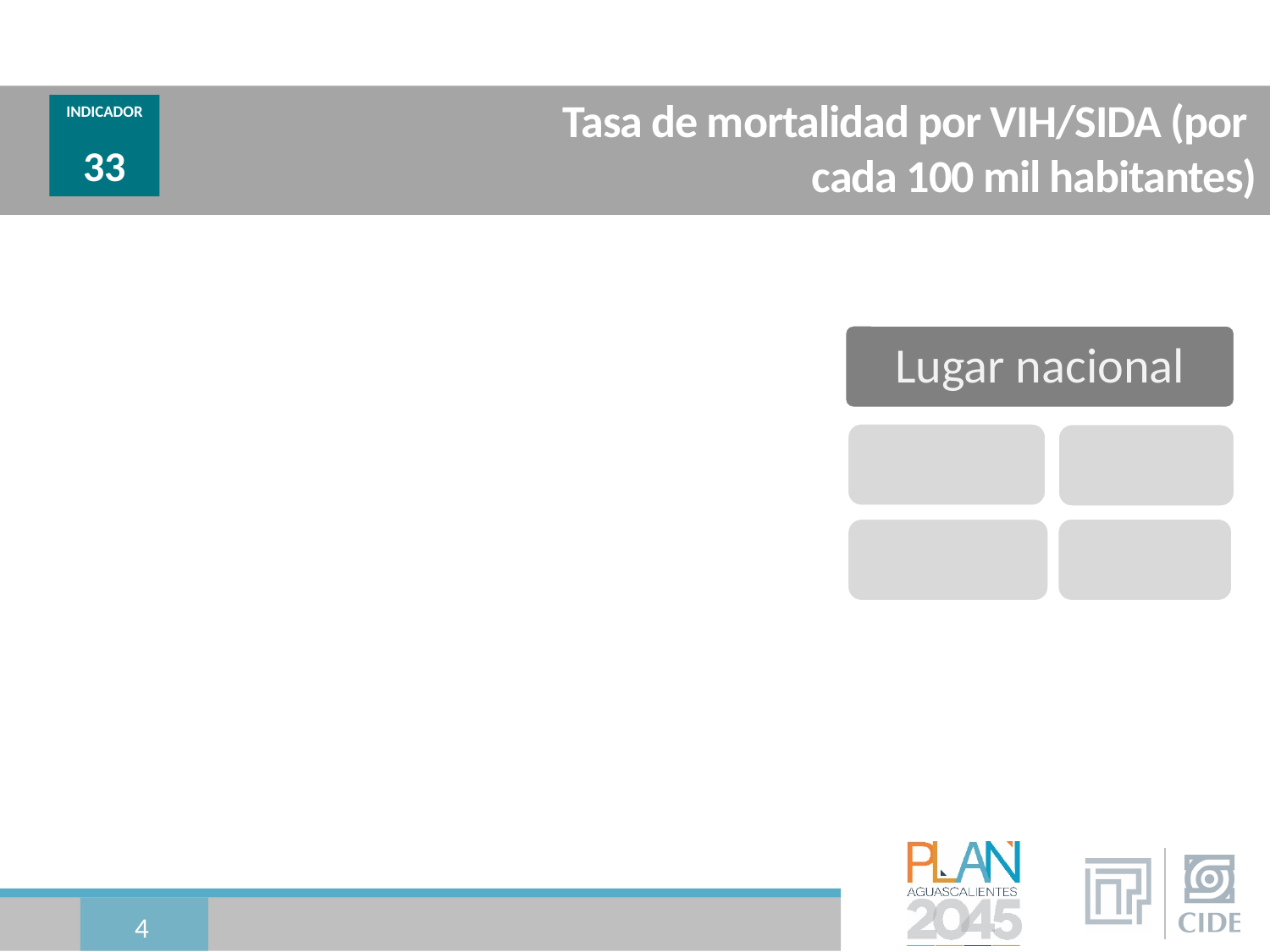

# Tasa de mortalidad por VIH/SIDA (por cada 100 mil habitantes)
INDICADOR

33

4